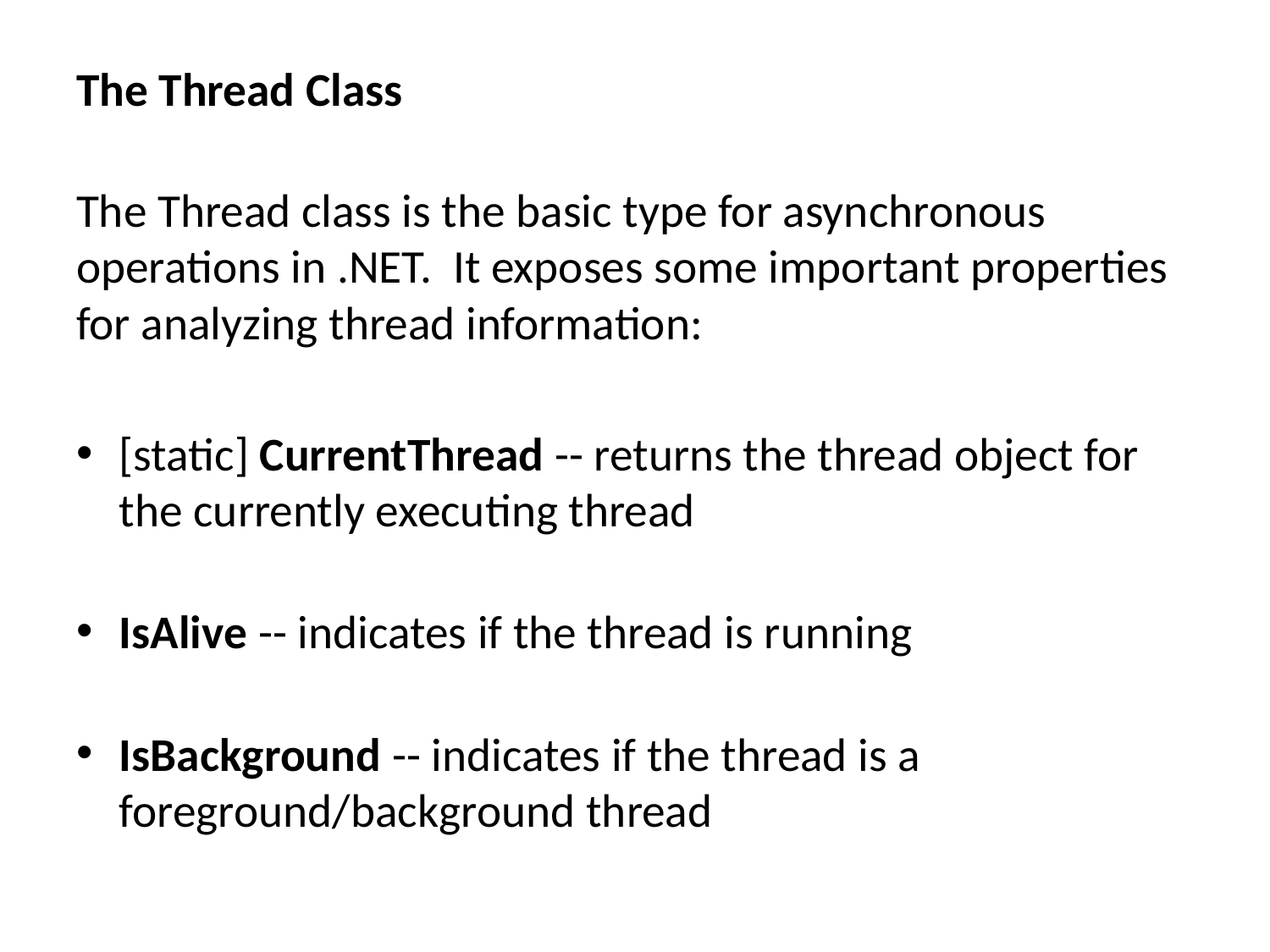

The Thread Class

The Thread class is the basic type for asynchronous operations in .NET.  It exposes some important properties for analyzing thread information:

[static] CurrentThread -- returns the thread object for the currently executing thread
IsAlive -- indicates if the thread is running
IsBackground -- indicates if the thread is a foreground/background thread